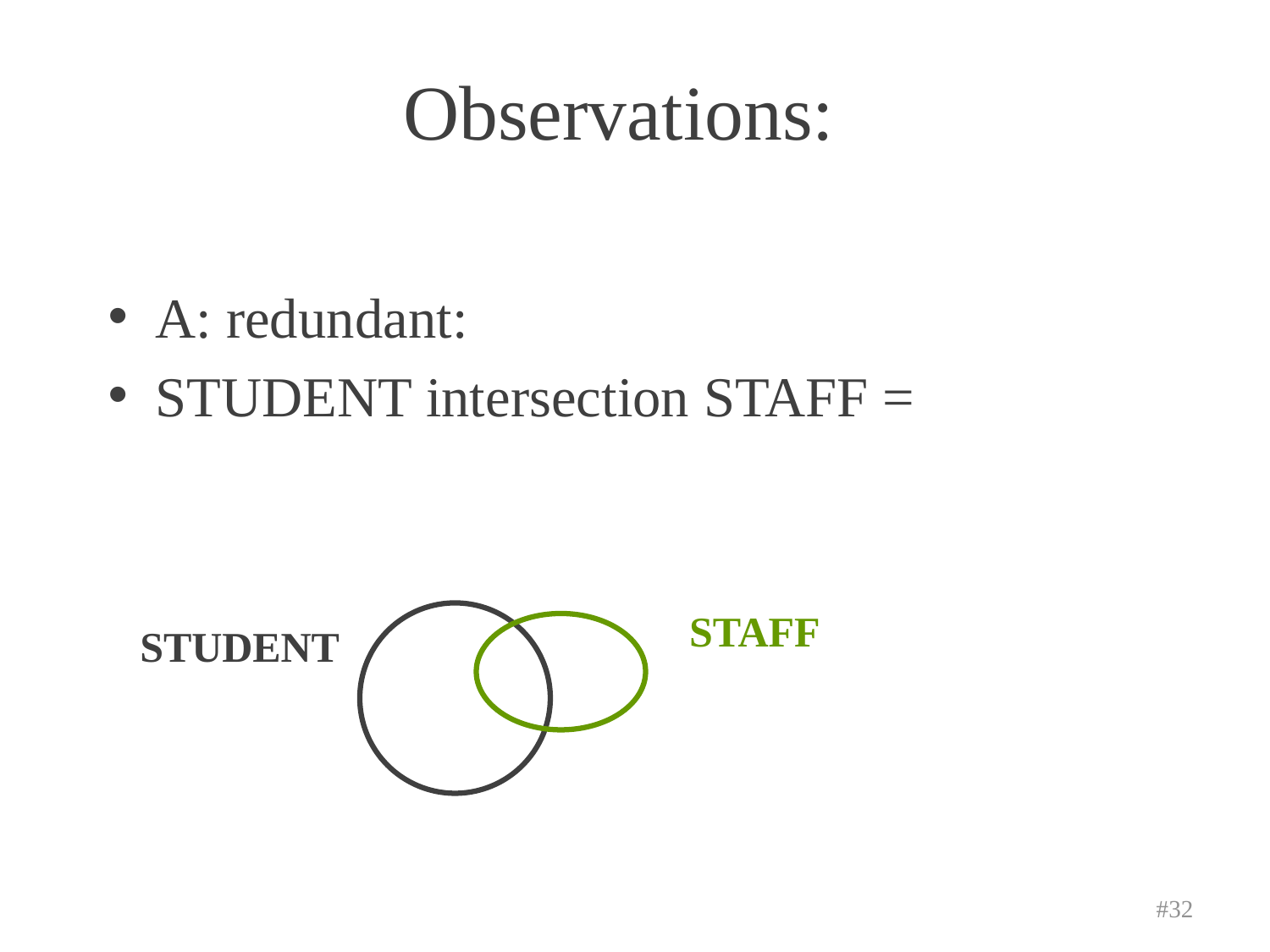

# Observations:
A: redundant:
STUDENT intersection STAFF =

STAFF

STUDENT

#32